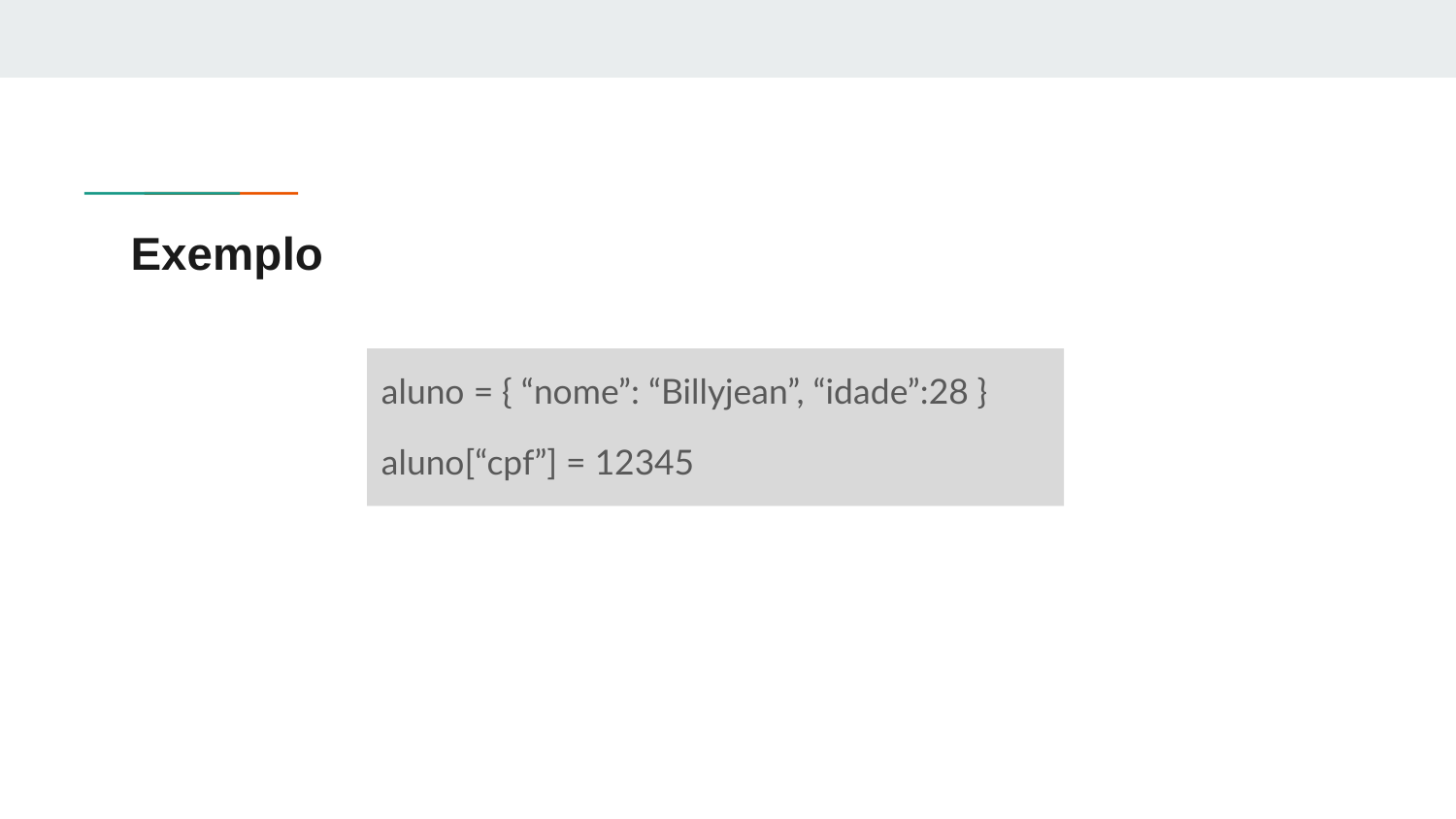

# Exemplo
aluno = { “nome”: “Billyjean”, “idade”:28 }
aluno[“cpf”] = 12345